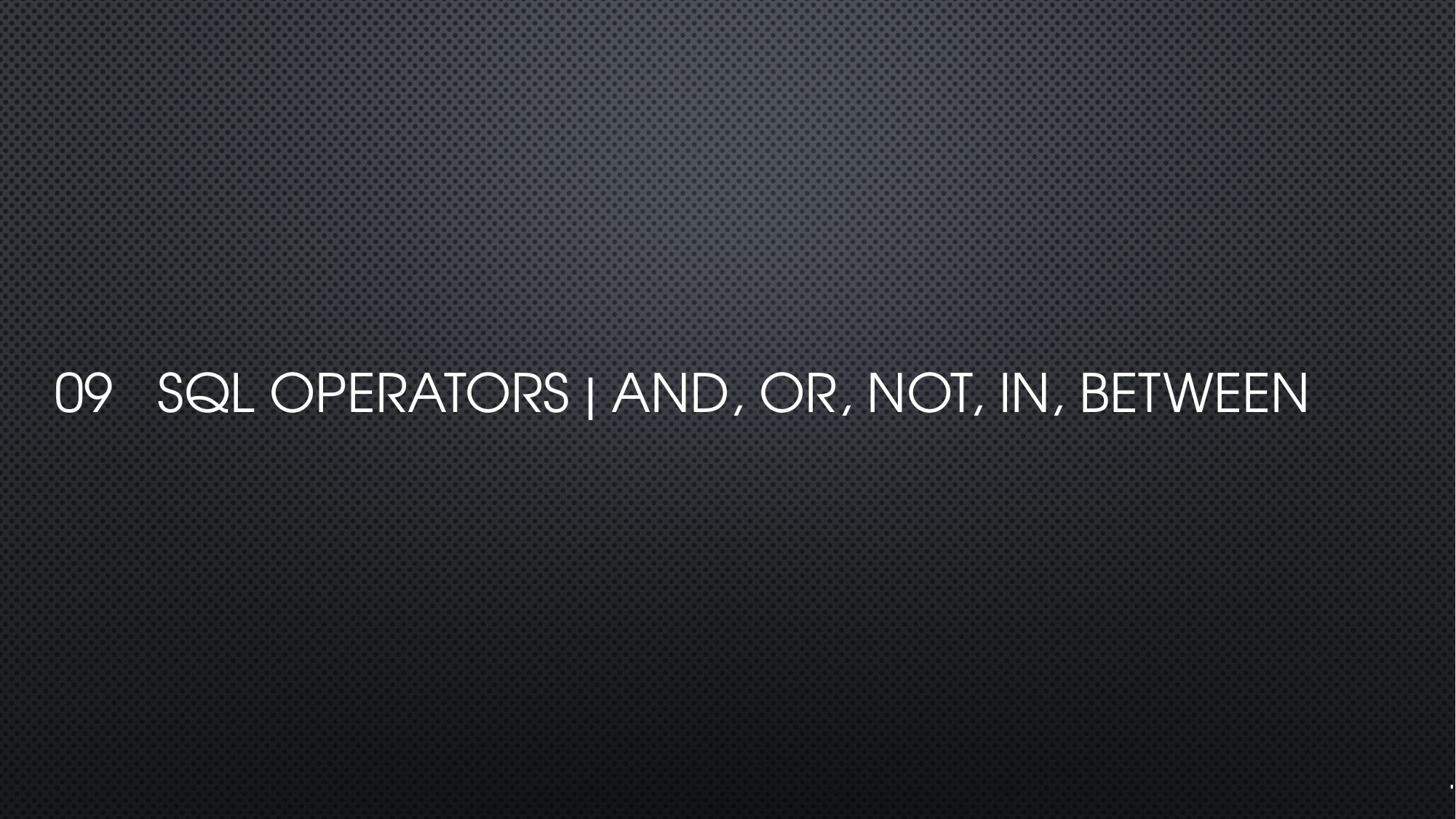

# 09   SQL OPERATORS | AND, OR, not, IN, BETWEEN
.